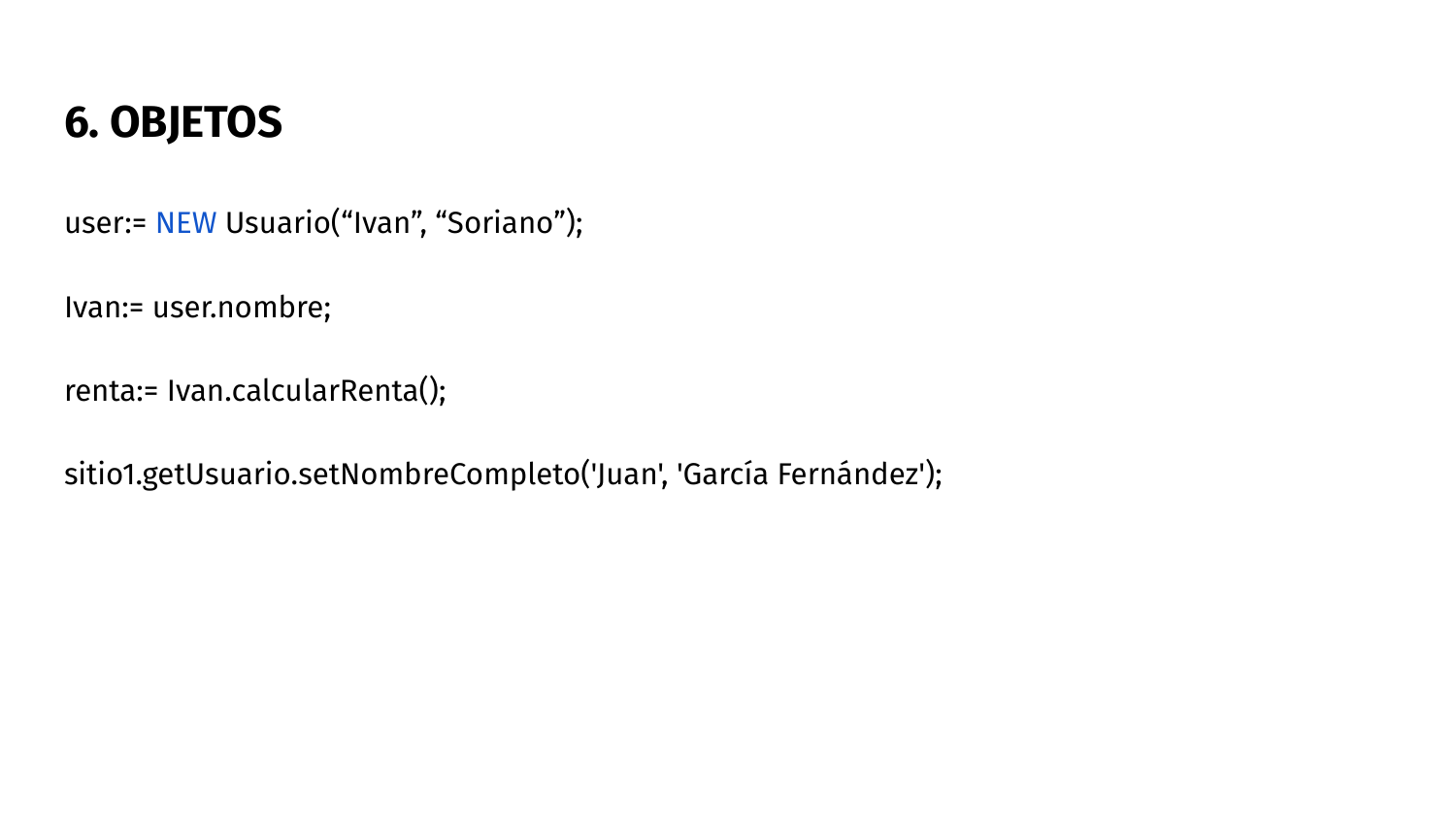

# 6. OBJETOS

user:= NEW Usuario(“Ivan”, “Soriano”);

Ivan:= user.nombre;

renta:= Ivan.calcularRenta();

sitio1.getUsuario.setNombreCompleto('Juan', 'García Fernández');